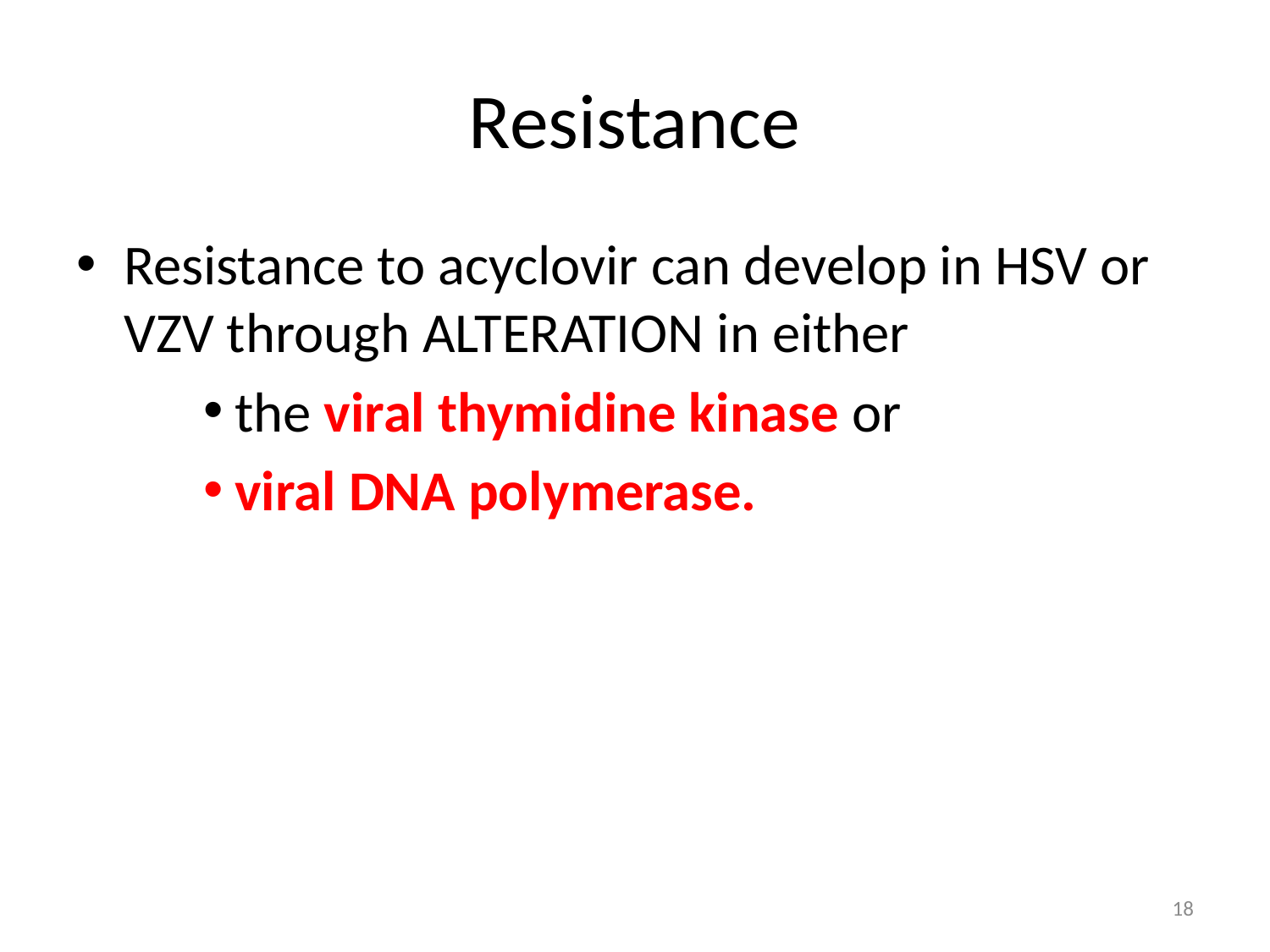

# Resistance
Resistance to acyclovir can develop in HSV or VZV through ALTERATION in either
the viral thymidine kinase or
viral DNA polymerase.
18